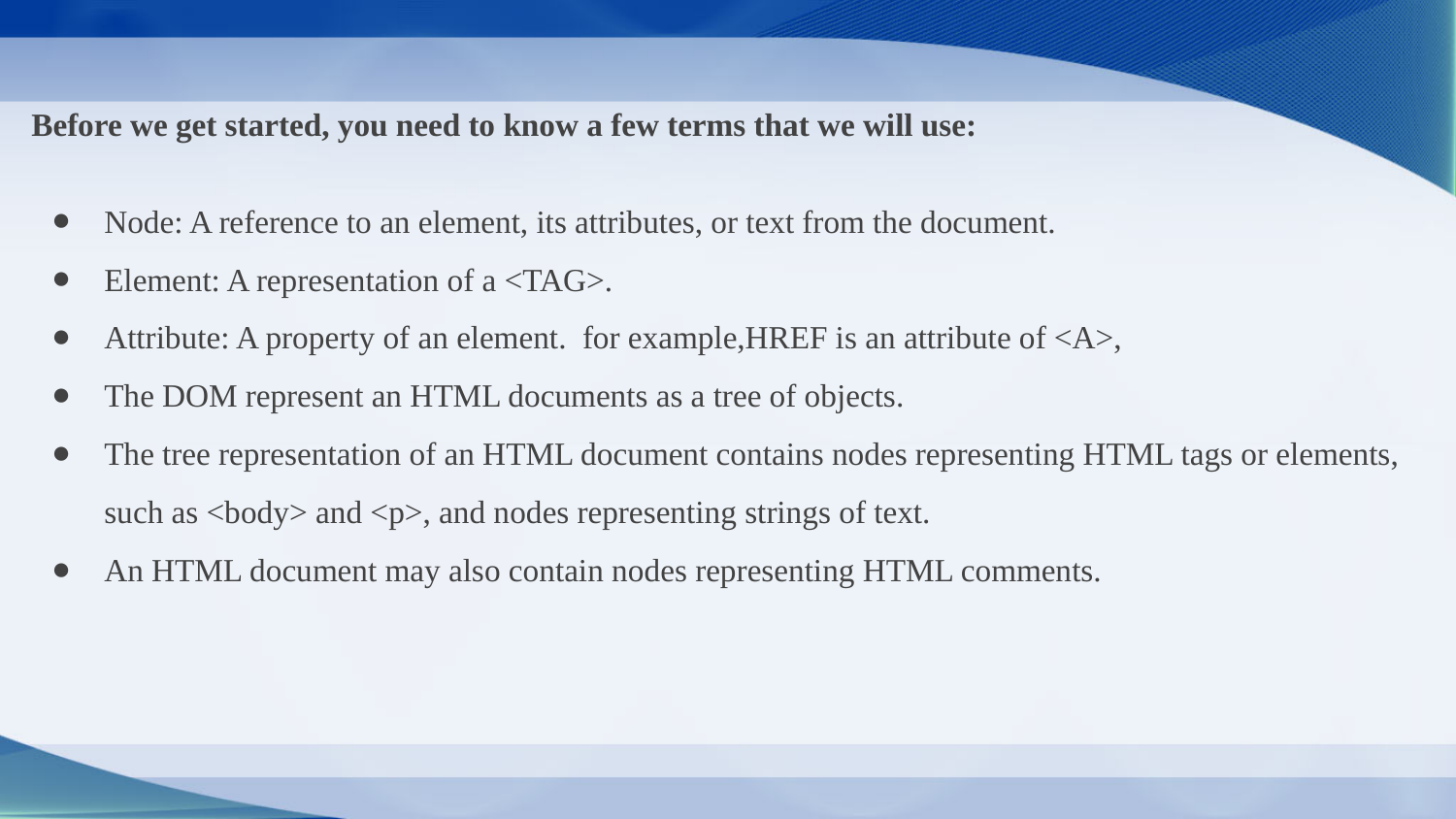

Before we get started, you need to know a few terms that we will use:

Node: A reference to an element, its attributes, or text from the document.
Element: A representation of a <TAG>.
Attribute: A property of an element.  for example,HREF is an attribute of <A>,
The DOM represent an HTML documents as a tree of objects.
The tree representation of an HTML document contains nodes representing HTML tags or elements, such as <body> and <p>, and nodes representing strings of text.
An HTML document may also contain nodes representing HTML comments.